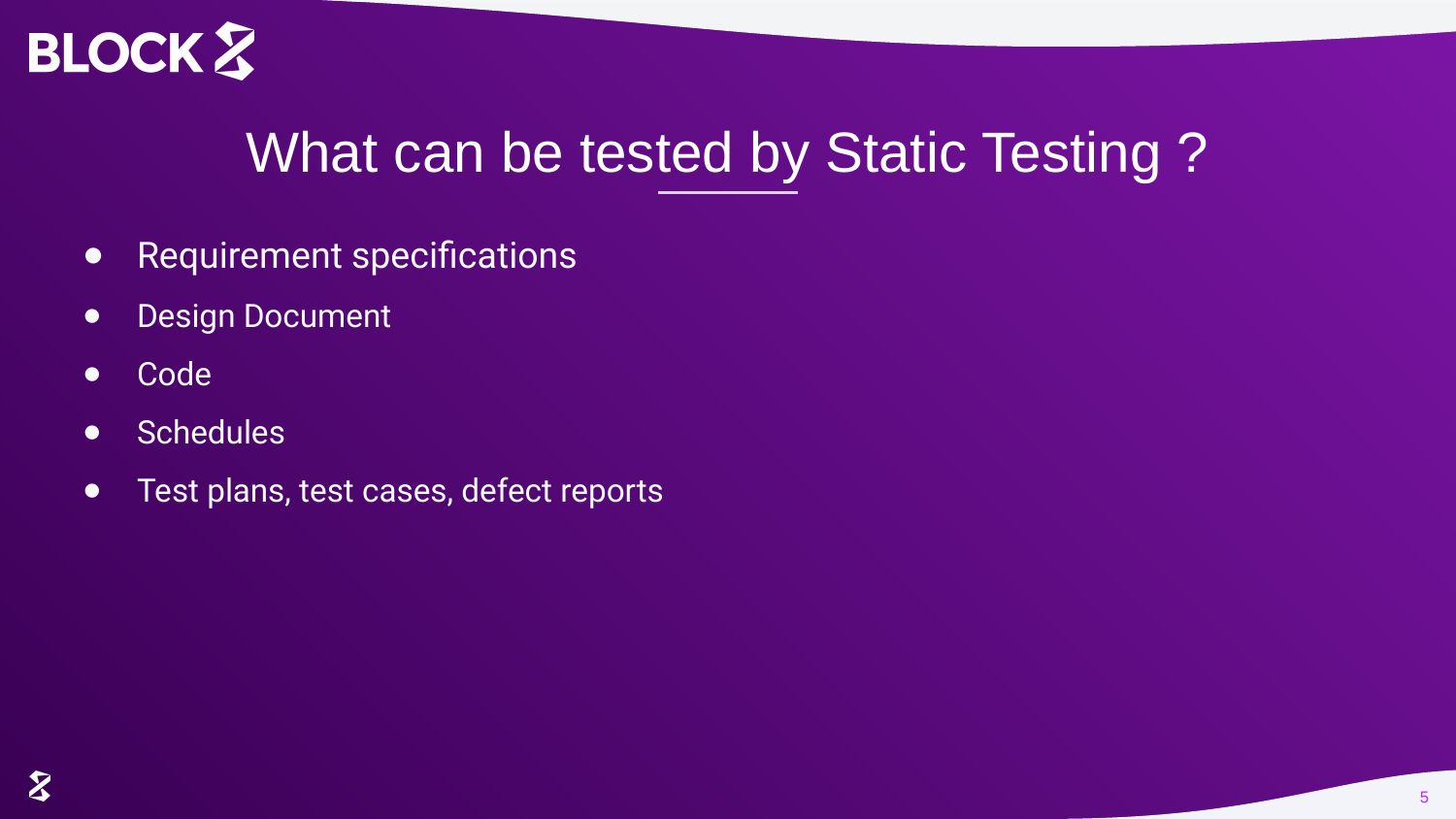

# What can be tested by Static Testing ?
Requirement specifications
Design Document
Code
Schedules
Test plans, test cases, defect reports
5